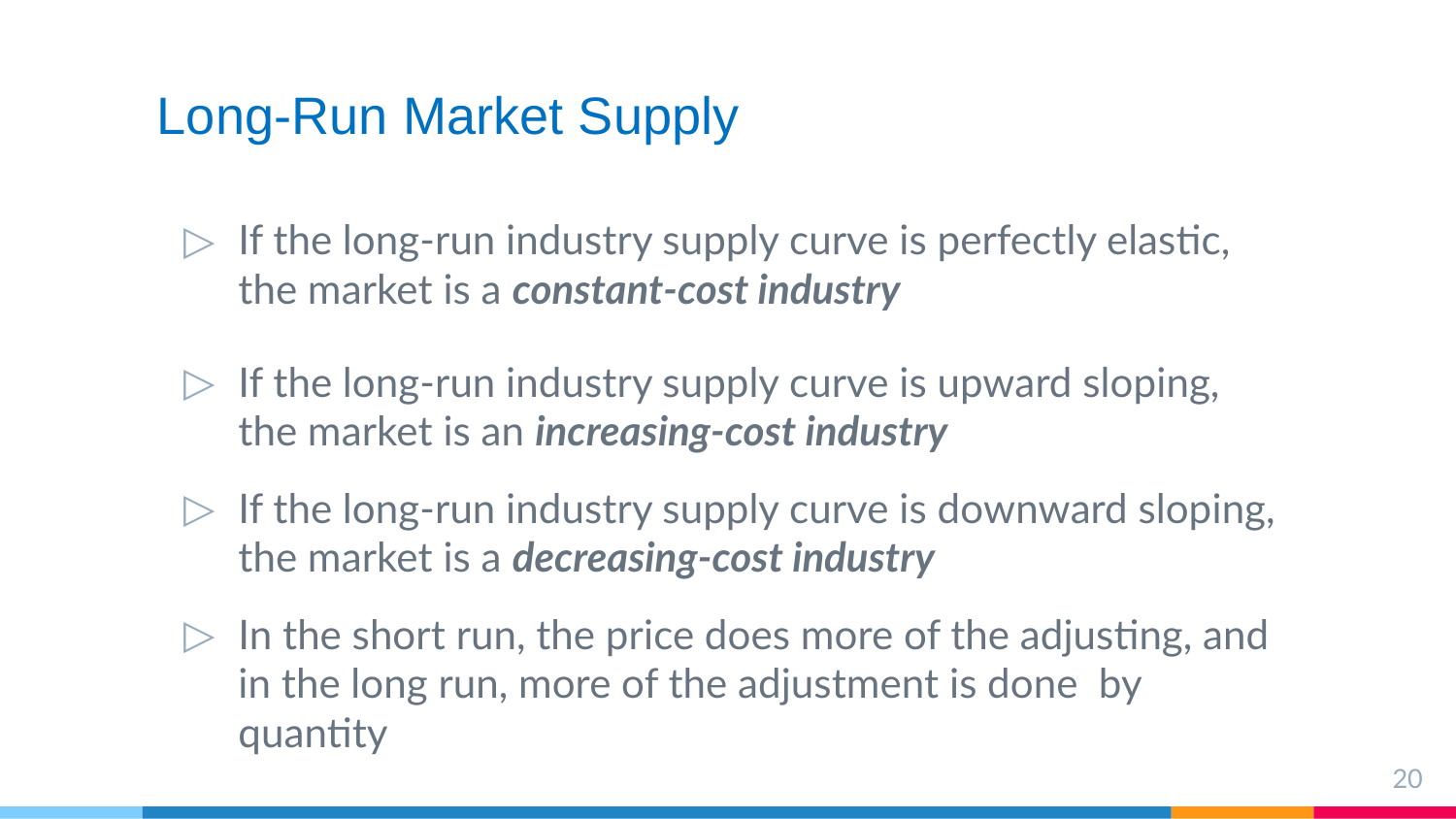

# Long-Run Market Supply
If the long-run industry supply curve is perfectly elastic, the market is a constant-cost industry

If the long-run industry supply curve is upward sloping, the market is an increasing-cost industry

If the long-run industry supply curve is downward sloping, the market is a decreasing-cost industry

In the short run, the price does more of the adjusting, and in the long run, more of the adjustment is done  by quantity
20